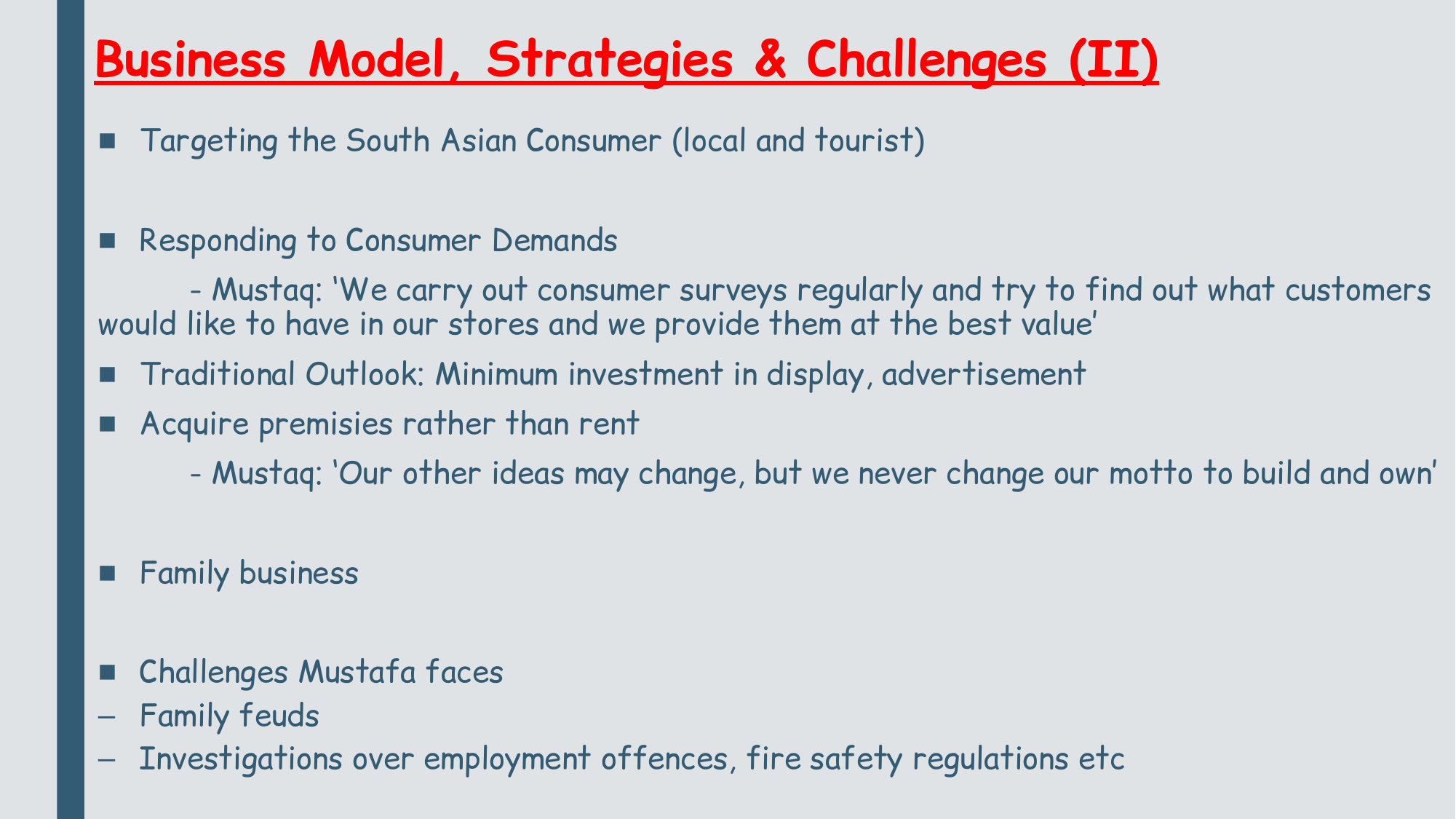

# Business Model, Strategies & Challenges (II)
Targeting the South Asian Consumer (local and tourist)

Responding to Consumer Demands
	- Mustaq: ‘We carry out consumer surveys regularly and try to find out what customers would like to have in our stores and we provide them at the best value’
Traditional Outlook: Minimum investment in display, advertisement
Acquire premisies rather than rent
	- Mustaq: ‘Our other ideas may change, but we never change our motto to build and own’

Family business

Challenges Mustafa faces
Family feuds
Investigations over employment offences, fire safety regulations etc